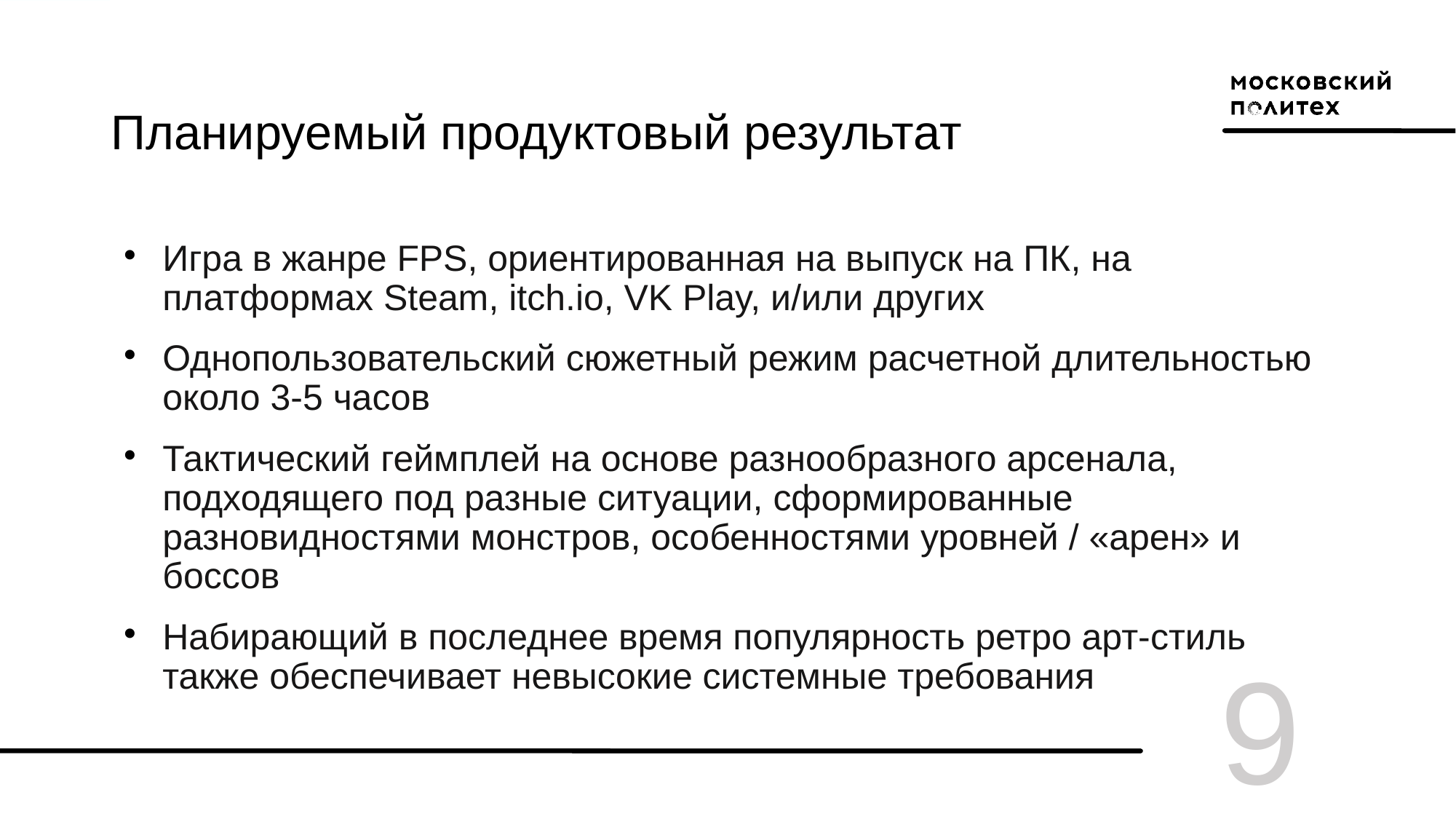

Планируемый продуктовый результат
# Игра в жанре FPS, ориентированная на выпуск на ПК, на платформах Steam, itch.io, VK Play, и/или других
Однопользовательский сюжетный режим расчетной длительностью около 3-5 часов
Тактический геймплей на основе разнообразного арсенала, подходящего под разные ситуации, сформированные разновидностями монстров, особенностями уровней / «арен» и боссов
Набирающий в последнее время популярность ретро арт-стиль также обеспечивает невысокие системные требования
9